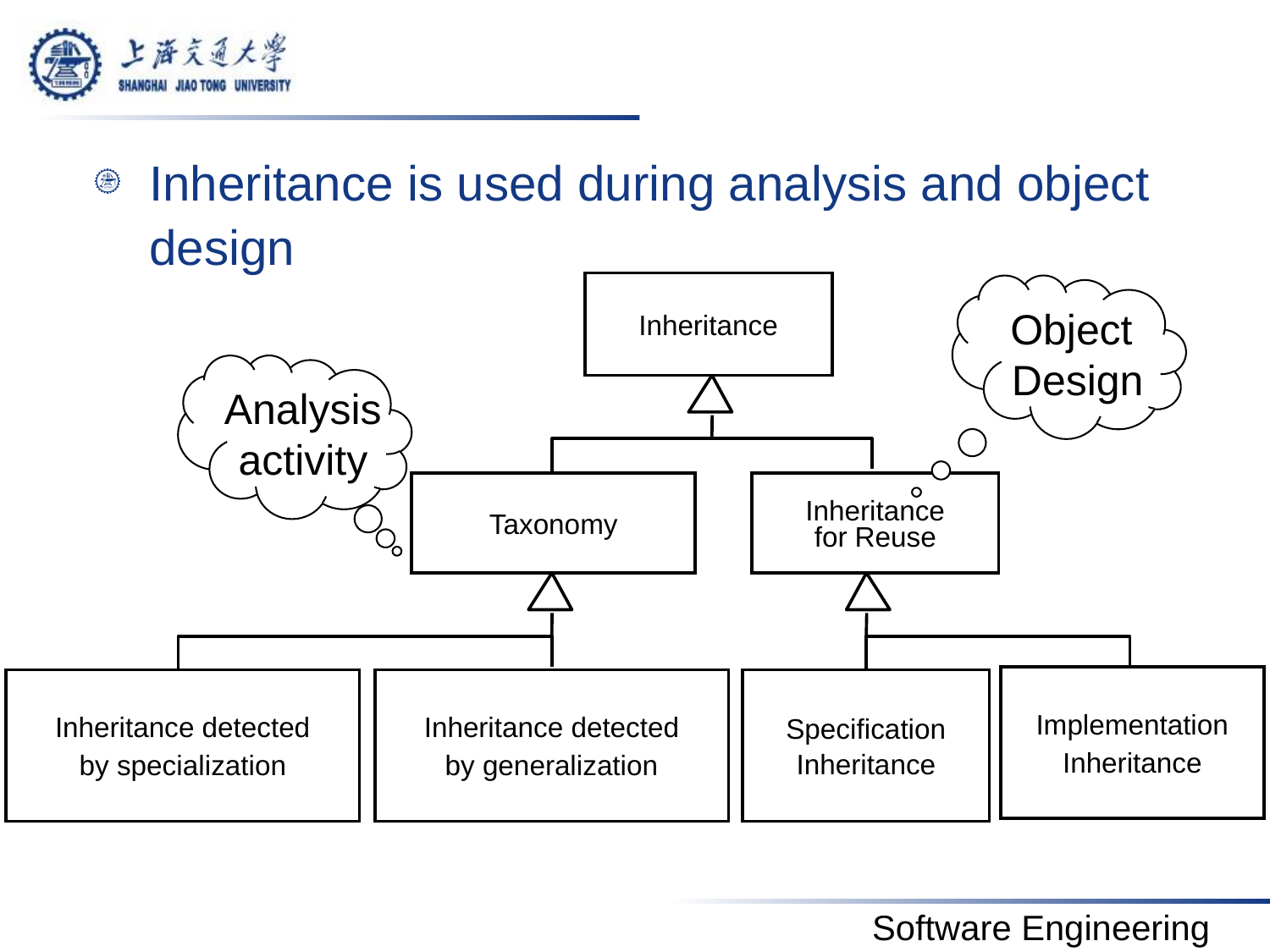

#
Inheritance is used during analysis and object design

Inheritance
Object
Design
Analysis
activity

Taxonomy

Inheritance
for Reuse

Implementation
Inheritance

Inheritance detected
by specialization

Inheritance detected
by generalization

Specification
Inheritance